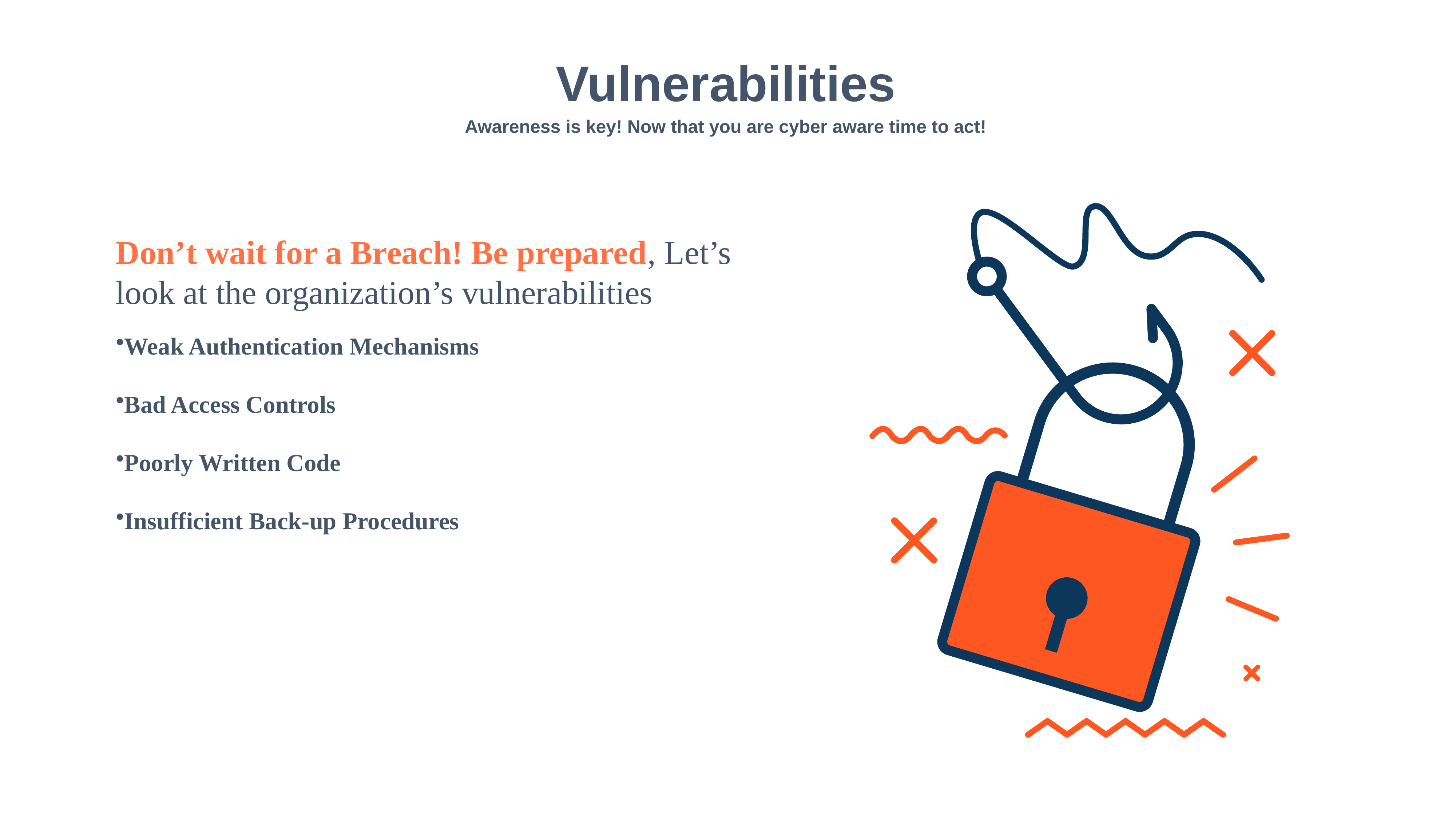

Vulnerabilities
Awareness is key! Now that you are cyber aware time to act!

Don’t wait for a Breach! Be prepared, Let’s look at the organization’s vulnerabilities
Weak Authentication Mechanisms

Bad Access Controls

Poorly Written Code

Insufficient Back-up Procedures